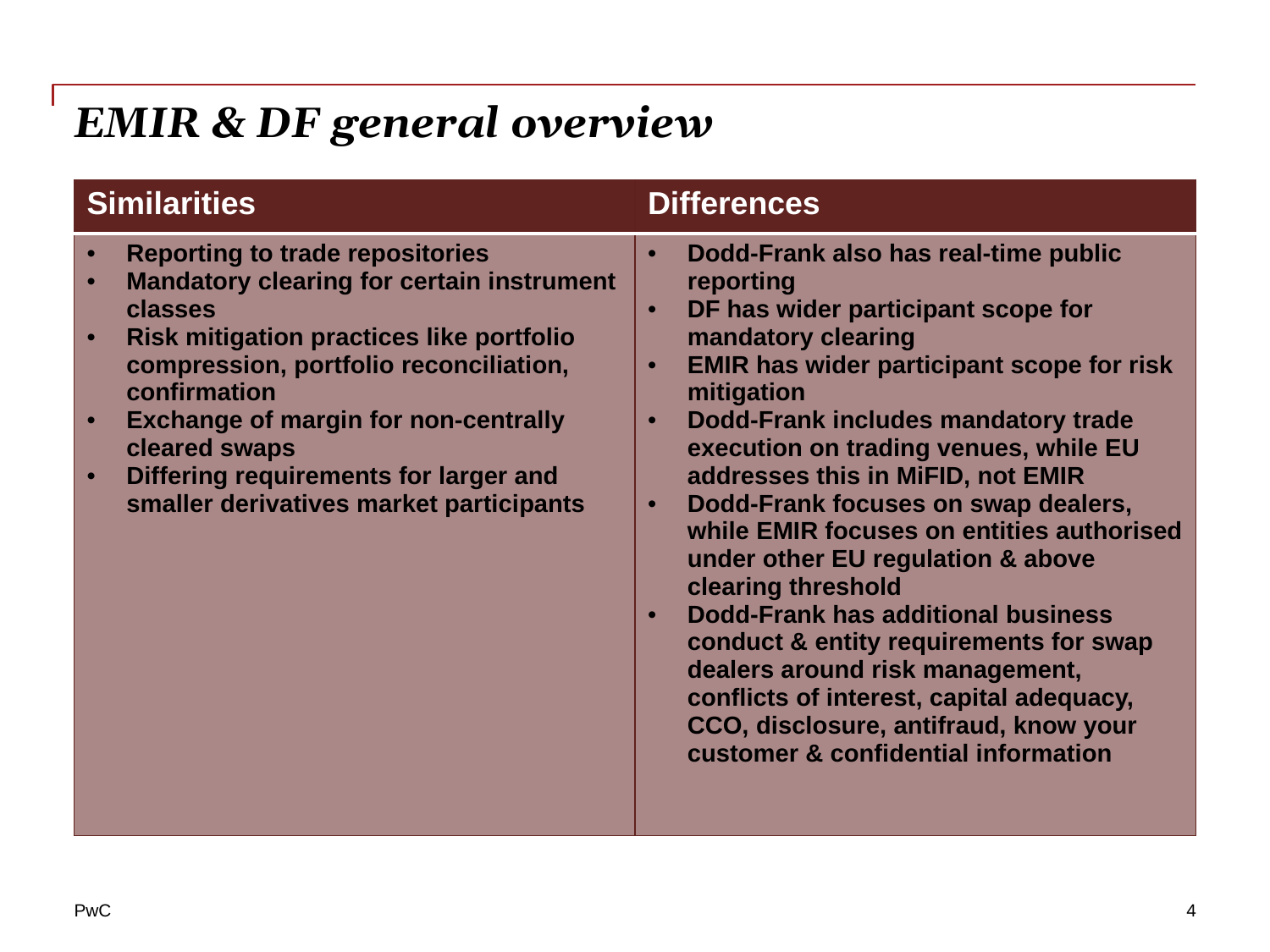

# EMIR & DF general overview
| Similarities | Differences |
| --- | --- |
| Reporting to trade repositories Mandatory clearing for certain instrument classes Risk mitigation practices like portfolio compression, portfolio reconciliation, confirmation Exchange of margin for non-centrally cleared swaps Differing requirements for larger and smaller derivatives market participants | Dodd-Frank also has real-time public reporting DF has wider participant scope for mandatory clearing EMIR has wider participant scope for risk mitigation Dodd-Frank includes mandatory trade execution on trading venues, while EU addresses this in MiFID, not EMIR Dodd-Frank focuses on swap dealers, while EMIR focuses on entities authorised under other EU regulation & above clearing threshold Dodd-Frank has additional business conduct & entity requirements for swap dealers around risk management, conflicts of interest, capital adequacy, CCO, disclosure, antifraud, know your customer & confidential information |

4